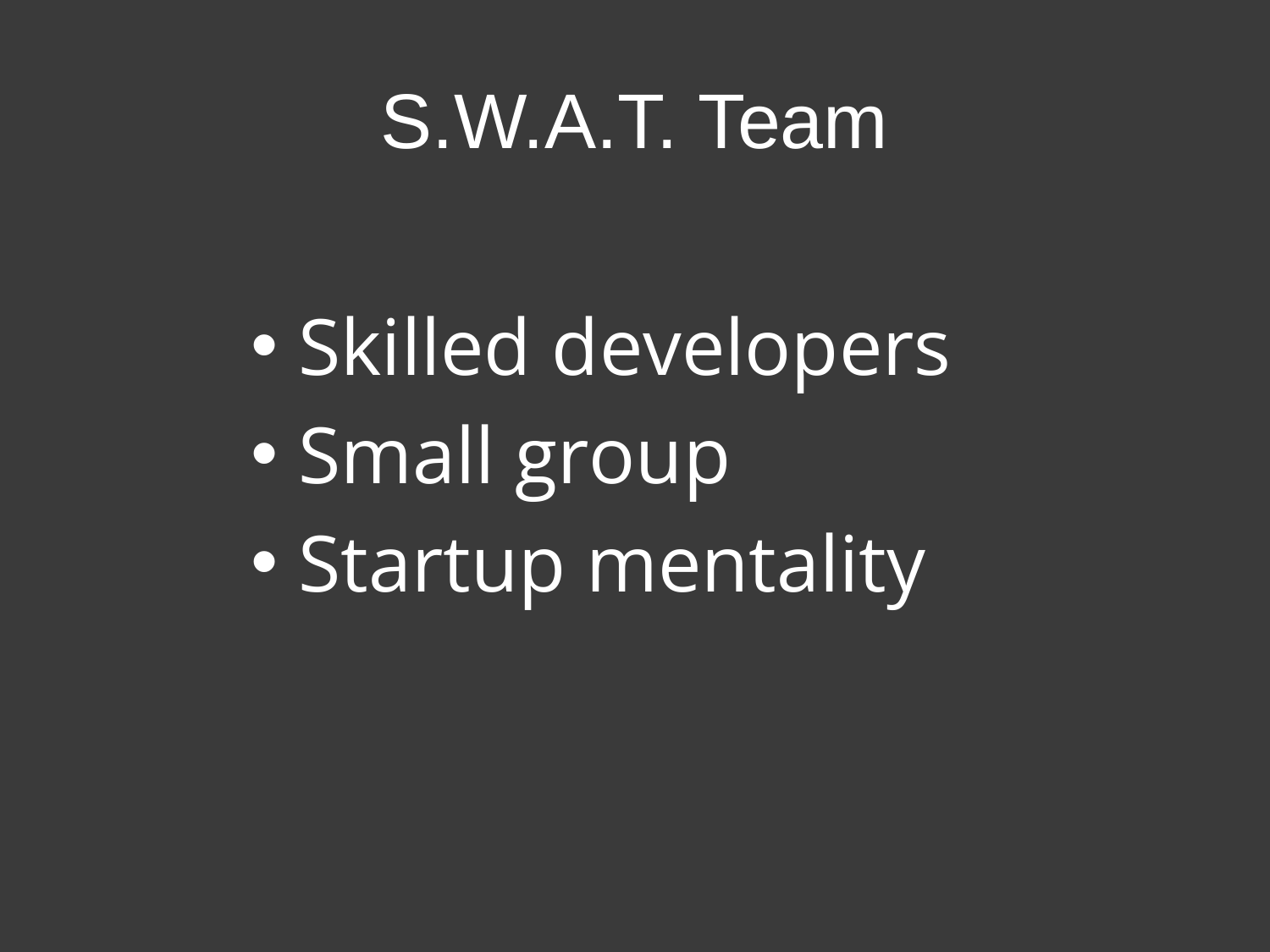

# S.W.A.T. Team
Skilled developers
Small group
Startup mentality